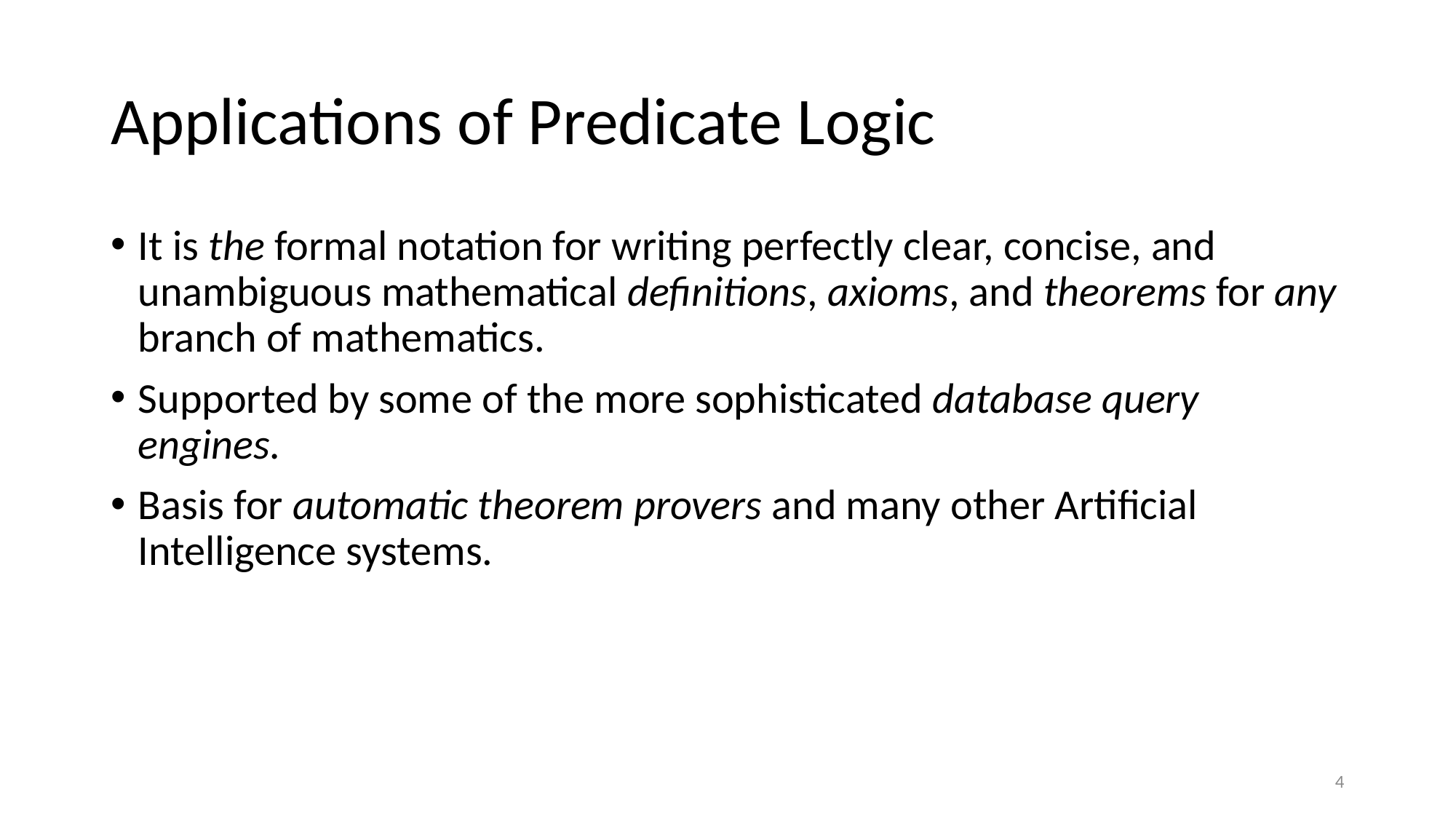

# Applications of Predicate Logic
It is the formal notation for writing perfectly clear, concise, and unambiguous mathematical definitions, axioms, and theorems for any branch of mathematics.
Supported by some of the more sophisticated database query engines.
Basis for automatic theorem provers and many other Artificial Intelligence systems.
4